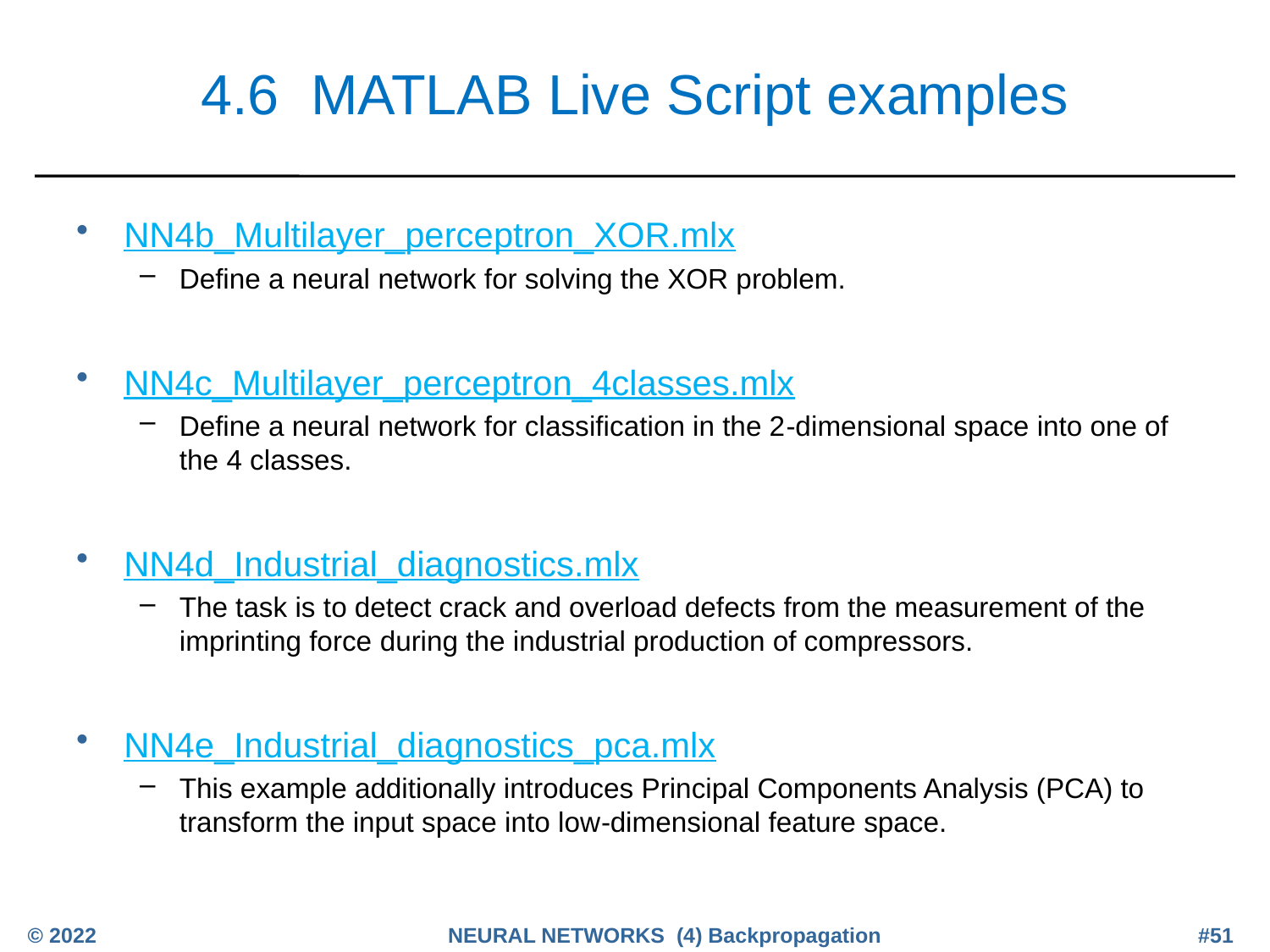

# 4.6  MATLAB Live Script examples

NN4b_Multilayer_perceptron_XOR.mlx
Define a neural network for solving the XOR problem.

NN4c_Multilayer_perceptron_4classes.mlx
Define a neural network for classification in the 2-dimensional space into one of the 4 classes.

NN4d_Industrial_diagnostics.mlx
The task is to detect crack and overload defects from the measurement of the imprinting force during the industrial production of compressors.

NN4e_Industrial_diagnostics_pca.mlx
This example additionally introduces Principal Components Analysis (PCA) to transform the input space into low-dimensional feature space.

© 2022
NEURAL NETWORKS  (4) Backpropagation
#51